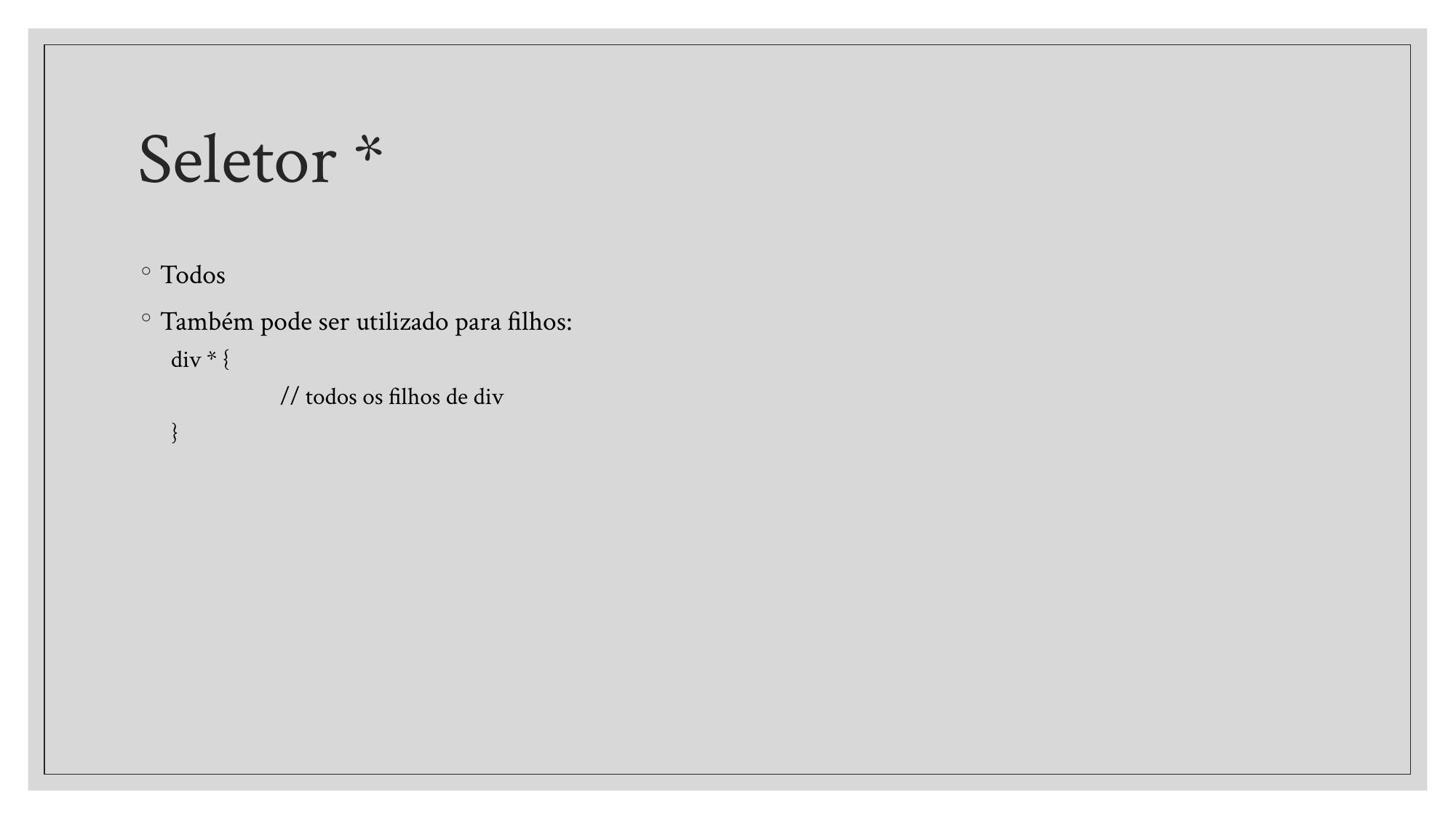

# Seletor *
Todos
Também pode ser utilizado para filhos:
div * {
	// todos os filhos de div
}